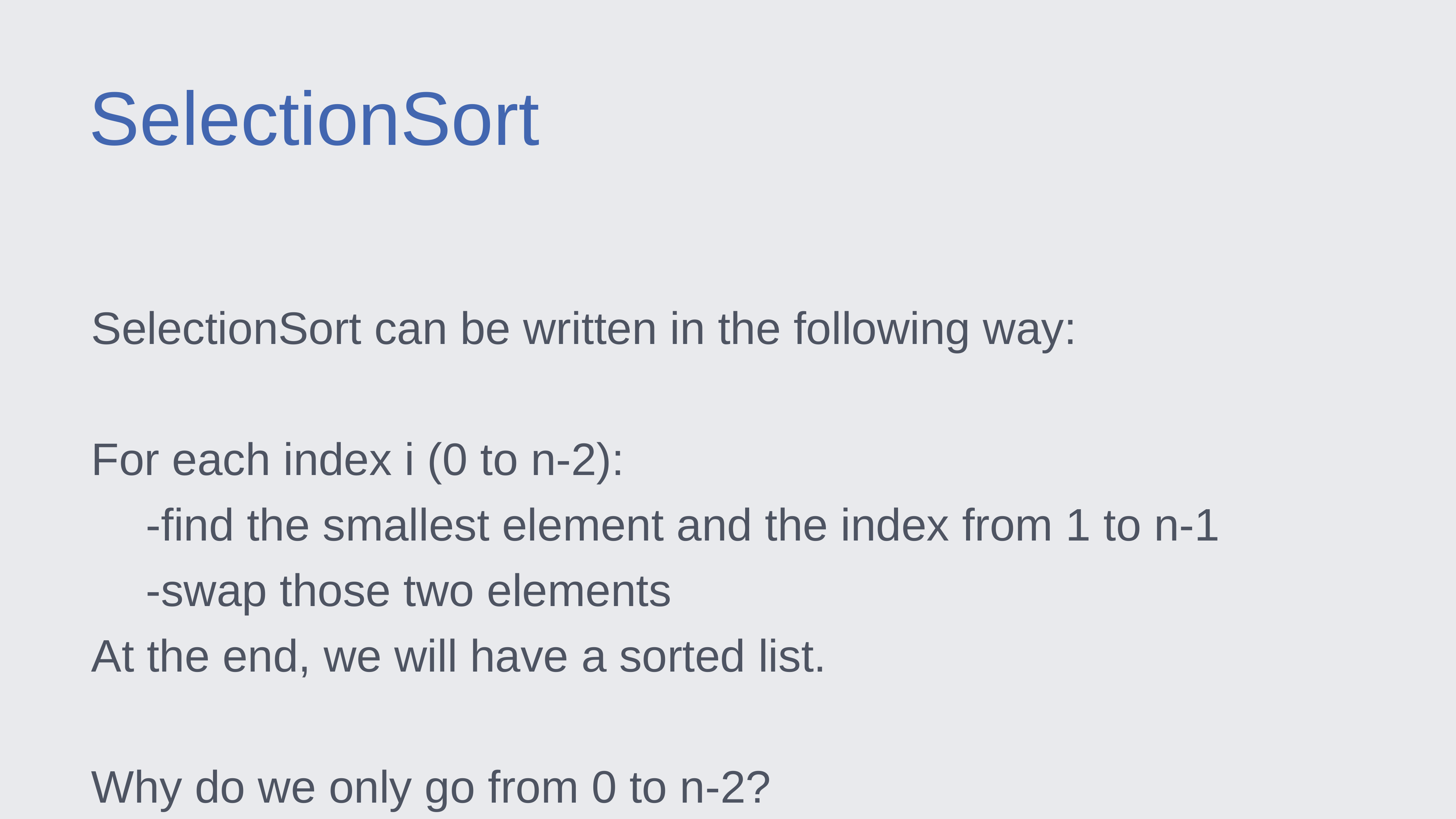

SelectionSort

SelectionSort can be written in the following way:

For each index i (0 to n-2):
	-find the smallest element and the index from 1 to n-1
	-swap those two elements
At the end, we will have a sorted list.

Why do we only go from 0 to n-2?